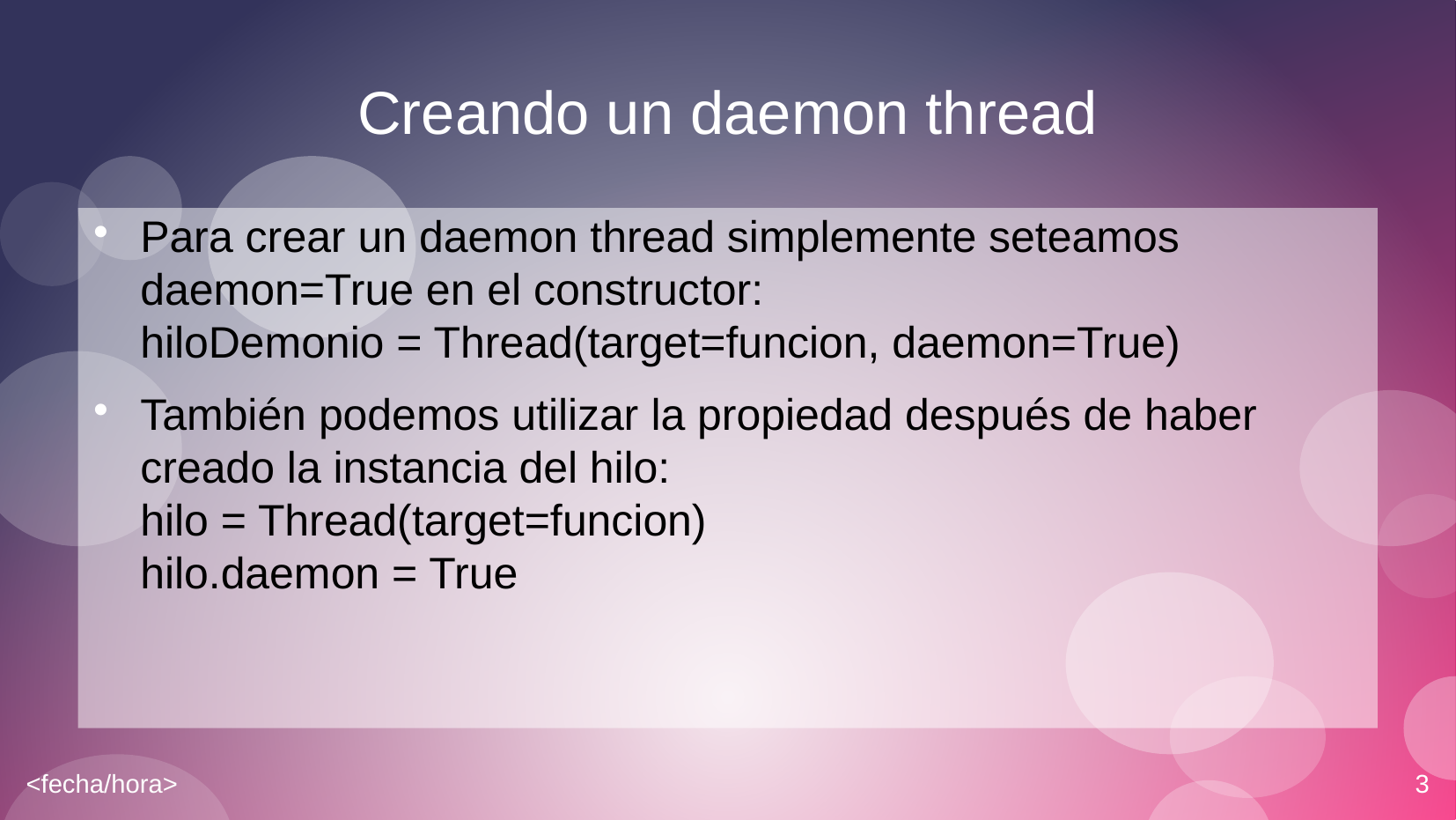

# Creando un daemon thread
Para crear un daemon thread simplemente seteamos daemon=True en el constructor:
hiloDemonio = Thread(target=funcion, daemon=True)
También podemos utilizar la propiedad después de haber creado la instancia del hilo:
hilo = Thread(target=funcion)
hilo.daemon = True